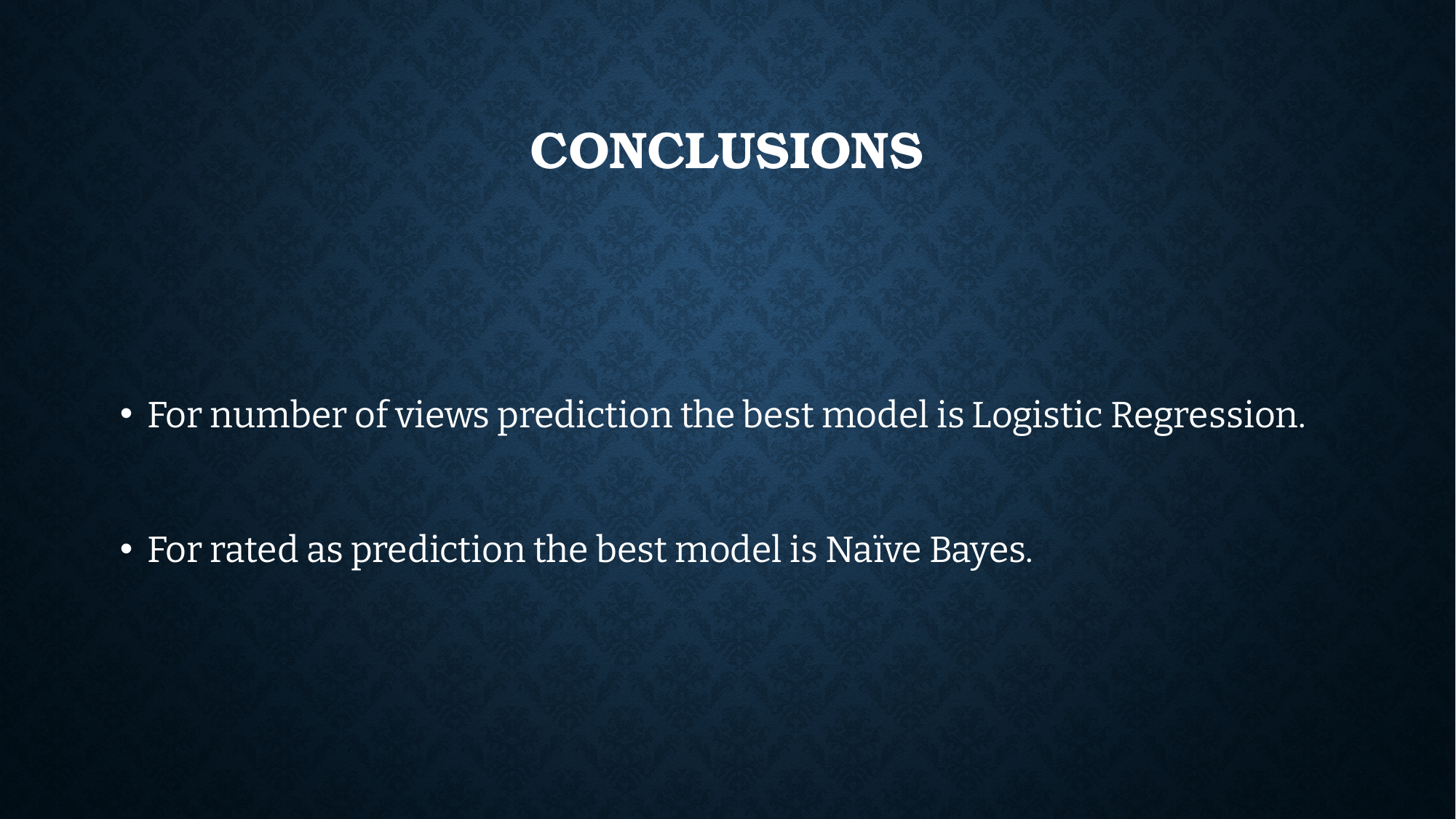

# conclusions

For number of views prediction the best model is Logistic Regression.

For rated as prediction the best model is Naïve Bayes.